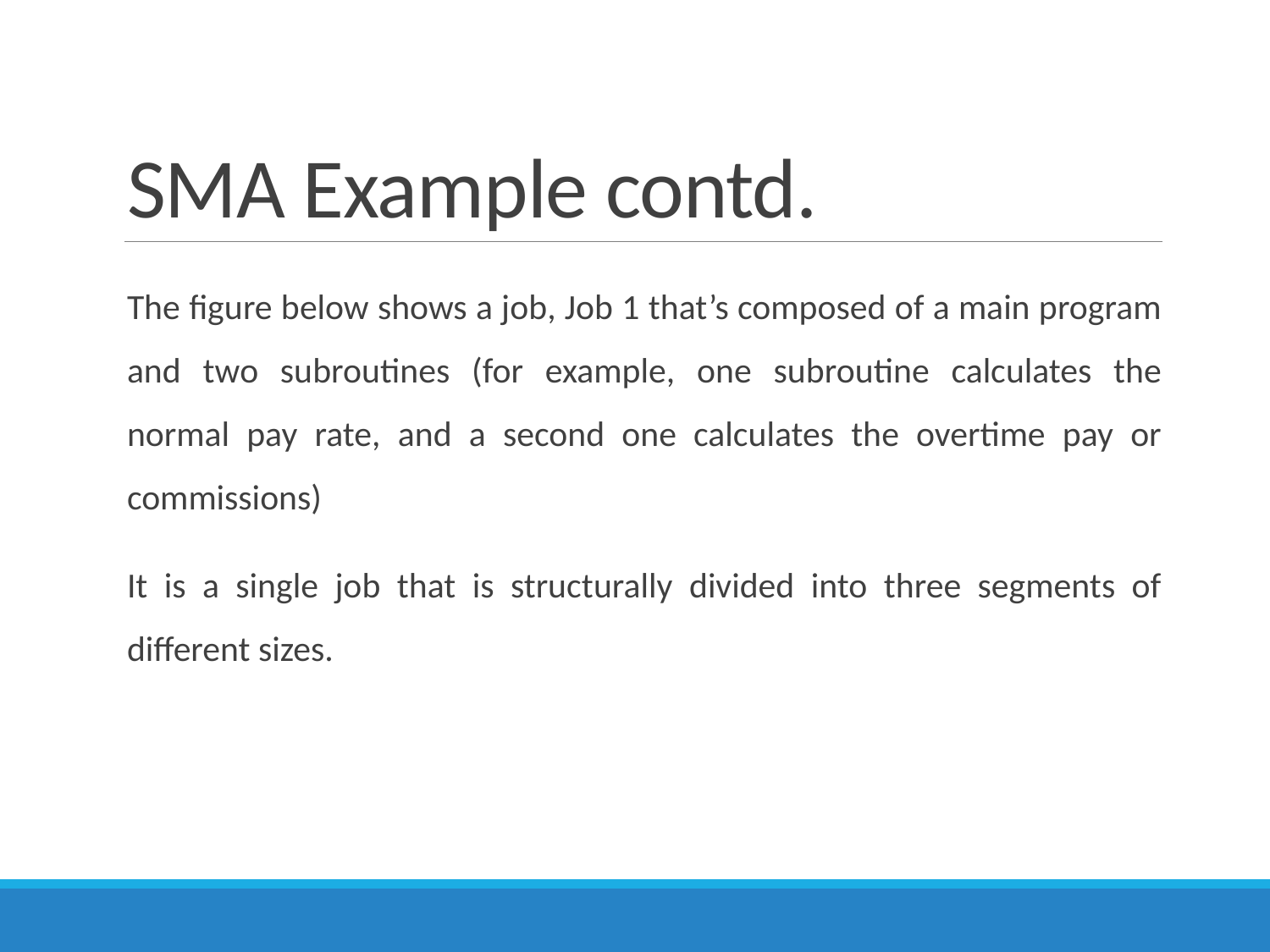

# SMA Example contd.
The figure below shows a job, Job 1 that’s composed of a main program and two subroutines (for example, one subroutine calculates the normal pay rate, and a second one calculates the overtime pay or commissions)
It is a single job that is structurally divided into three segments of different sizes.